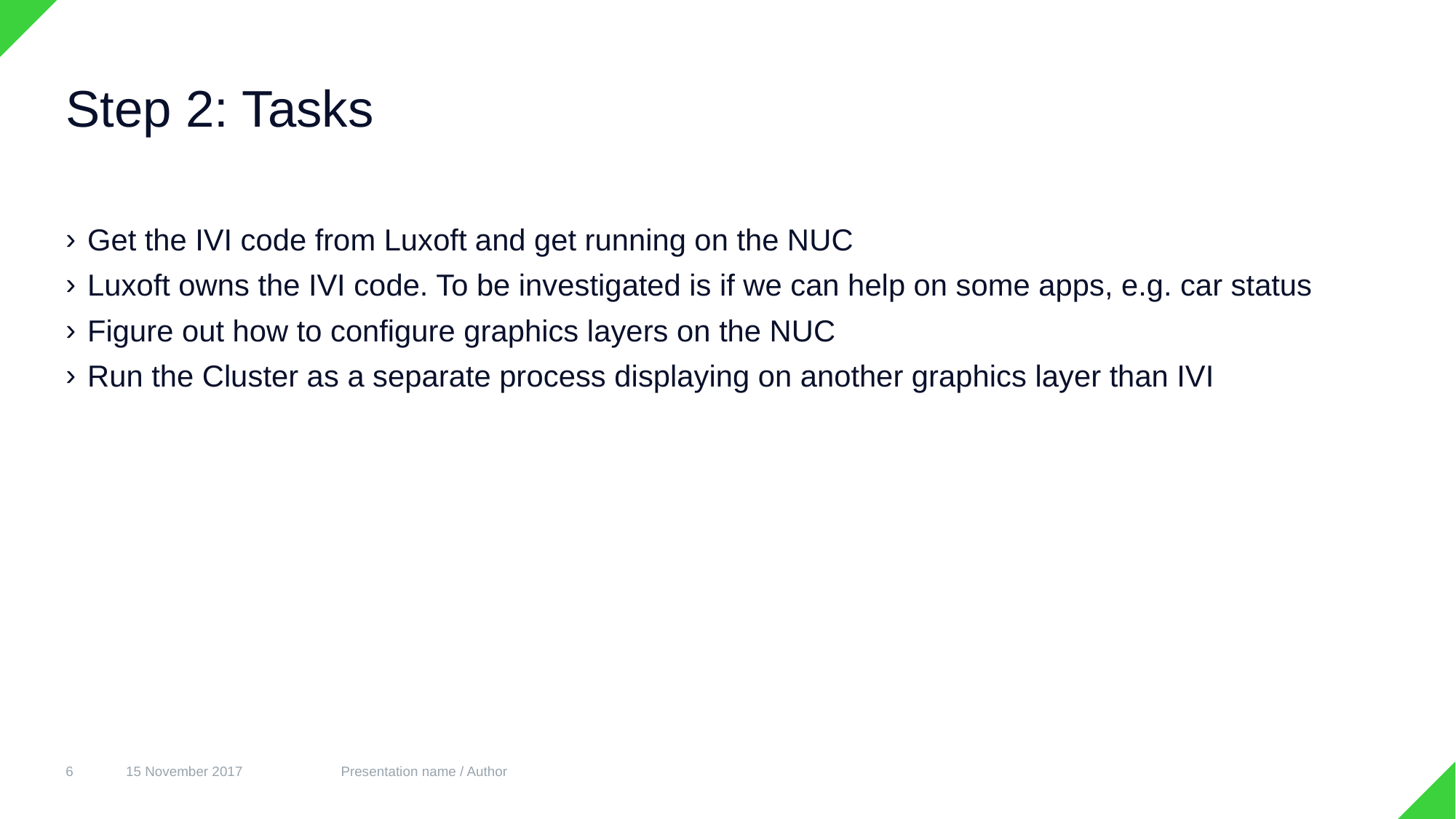

# Step 2: Tasks
Get the IVI code from Luxoft and get running on the NUC
Luxoft owns the IVI code. To be investigated is if we can help on some apps, e.g. car status
Figure out how to configure graphics layers on the NUC
Run the Cluster as a separate process displaying on another graphics layer than IVI
6
15 November 2017
Presentation name / Author